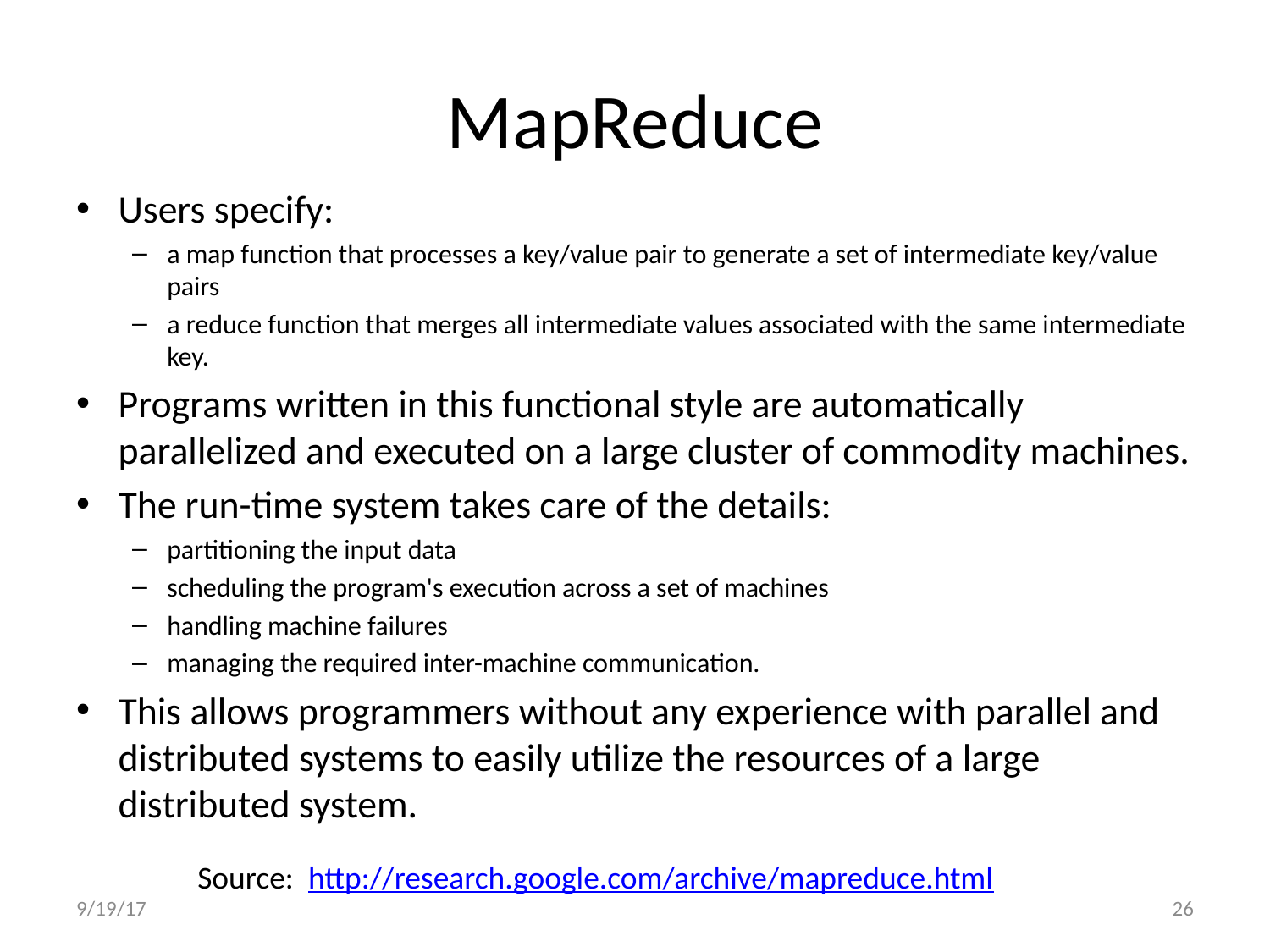

# MapReduce
Users specify:
a map function that processes a key/value pair to generate a set of intermediate key/value pairs
a reduce function that merges all intermediate values associated with the same intermediate key.
Programs written in this functional style are automatically parallelized and executed on a large cluster of commodity machines.
The run-time system takes care of the details:
partitioning the input data
scheduling the program's execution across a set of machines
handling machine failures
managing the required inter-machine communication.
This allows programmers without any experience with parallel and distributed systems to easily utilize the resources of a large distributed system.
Source:  http://research.google.com/archive/mapreduce.html

9/19/17
26